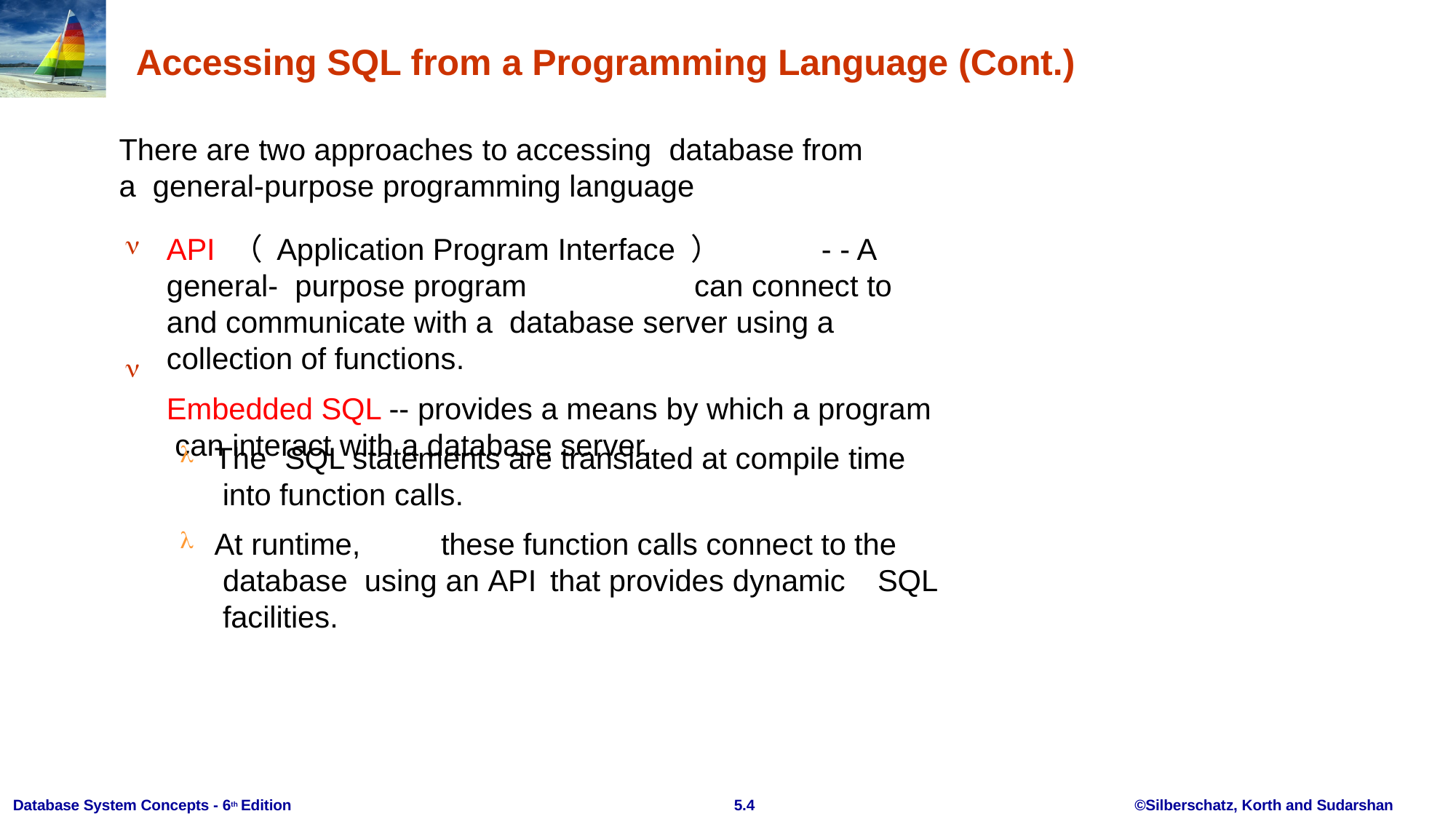

# Accessing SQL from a Programming Language (Cont.)
There are two approaches to accessing	database from a  general-purpose programming language
ν
API	（ Application Program Interface ）	- - A general-  purpose program	can connect to and communicate with a  database server using a collection of functions.
Embedded SQL -- provides a means by which a program  can interact with a database server.
ν
λ
The	SQL statements are translated at compile time  into function calls.
At runtime,	these function calls connect to the database  using an API	that provides dynamic	SQL facilities.
λ
Database System Concepts - 6th Edition
5.4
©Silberschatz, Korth and Sudarshan